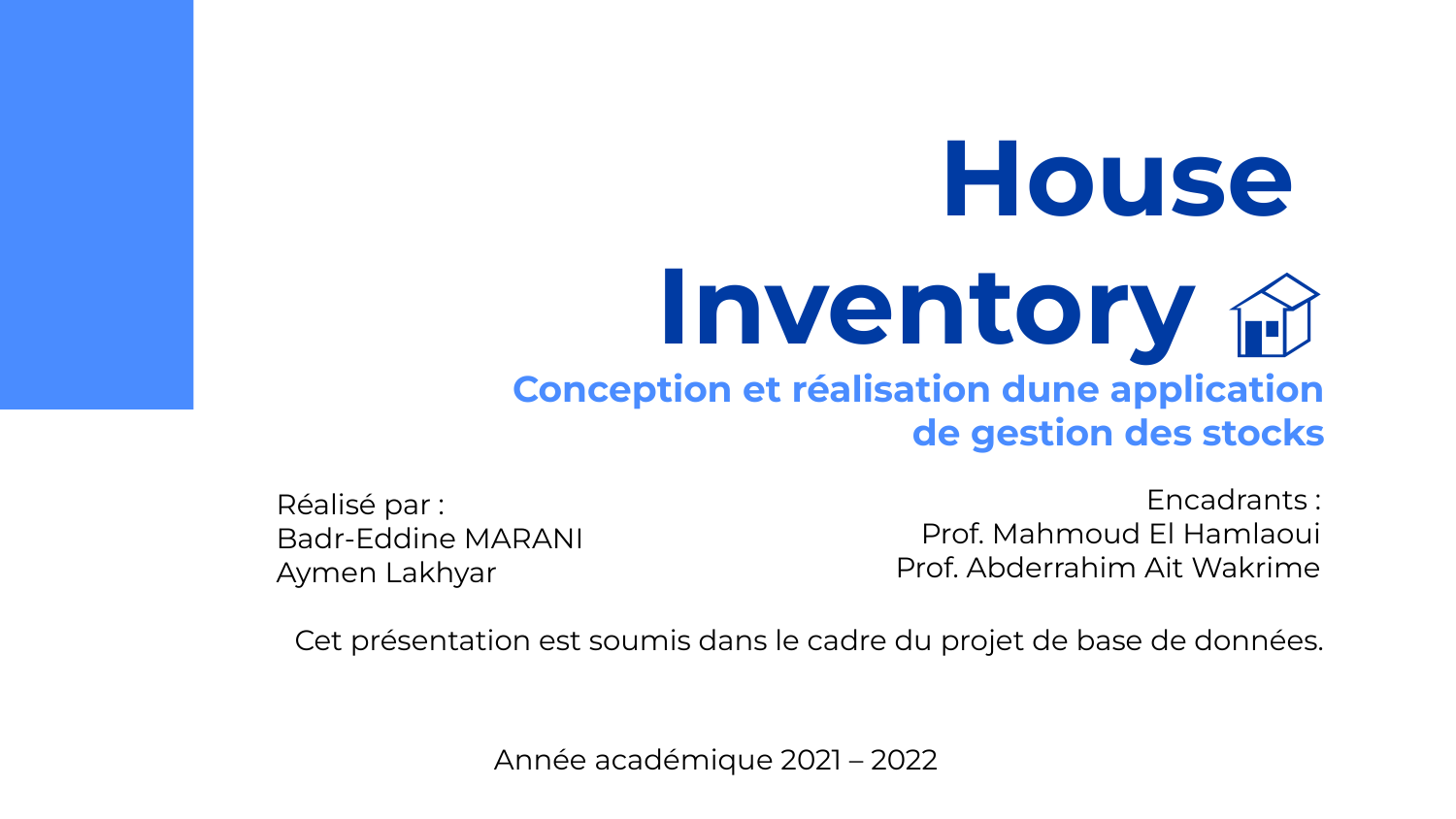

# House Inventory 🏠 Conception et réalisation dune application de gestion des stocks
Réalisé par :
Badr-Eddine MARANI
Aymen Lakhyar

Cet présentation est soumis dans le cadre du projet de base de données.
Encadrants :
Prof. Mahmoud El Hamlaoui
Prof. Abderrahim Ait Wakrime
Année académique 2021 – 2022